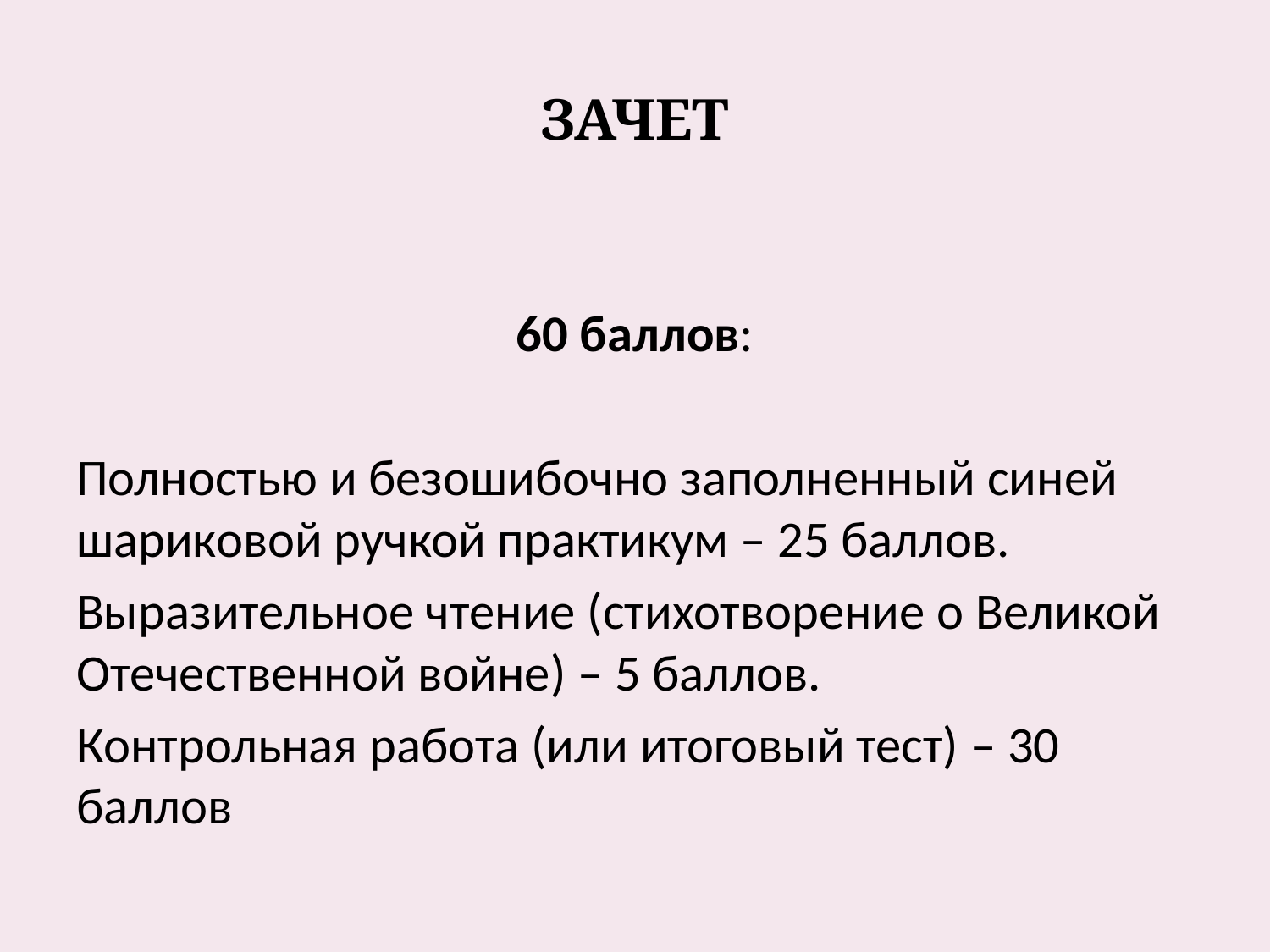

# ЗАЧЕТ

60 баллов:

Полностью и безошибочно заполненный синей шариковой ручкой практикум – 25 баллов.
Выразительное чтение (стихотворение о Великой Отечественной войне) – 5 баллов.
Контрольная работа (или итоговый тест) – 30 баллов